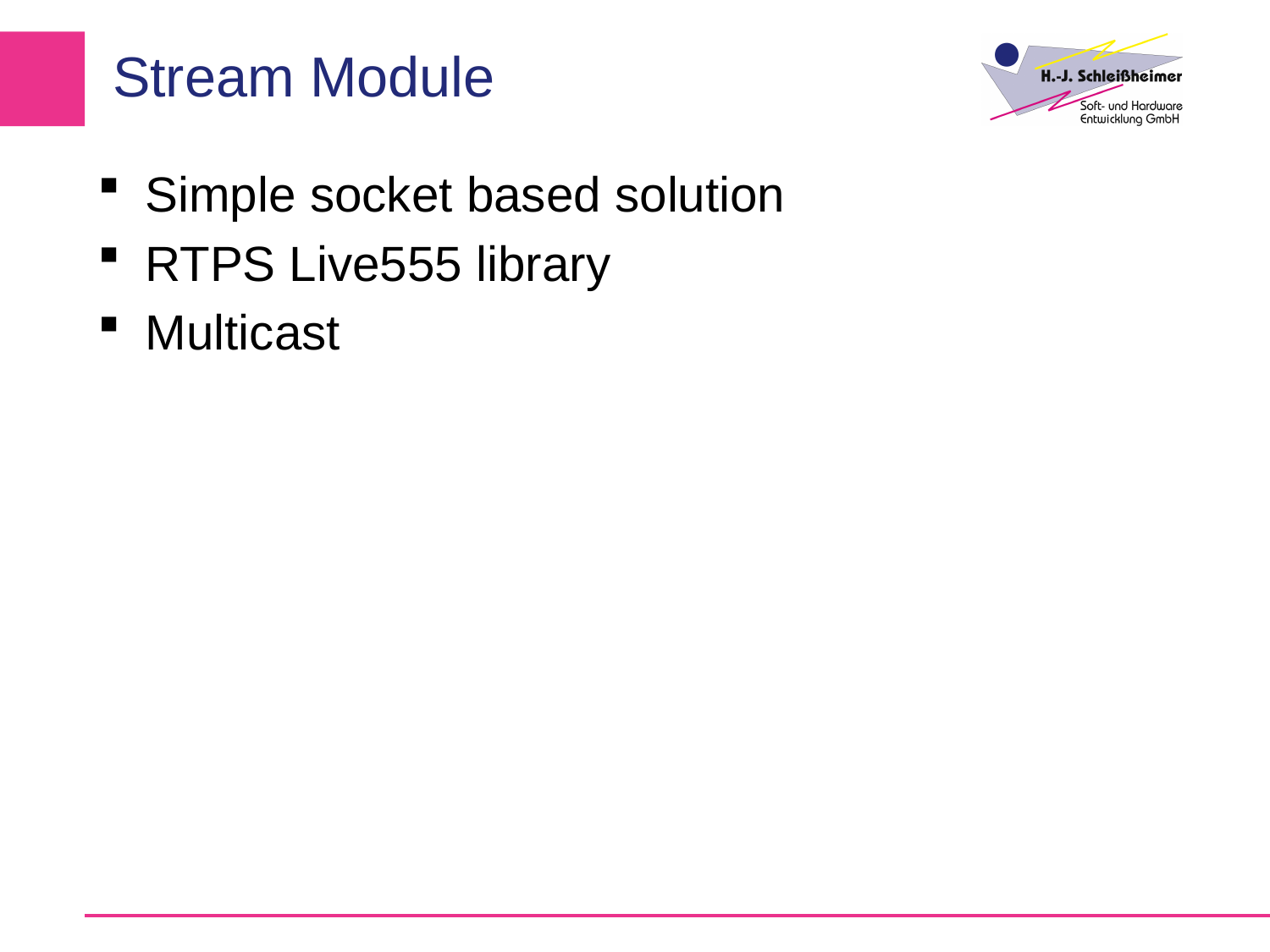

# Stream Module
Simple socket based solution
RTPS Live555 library
Multicast